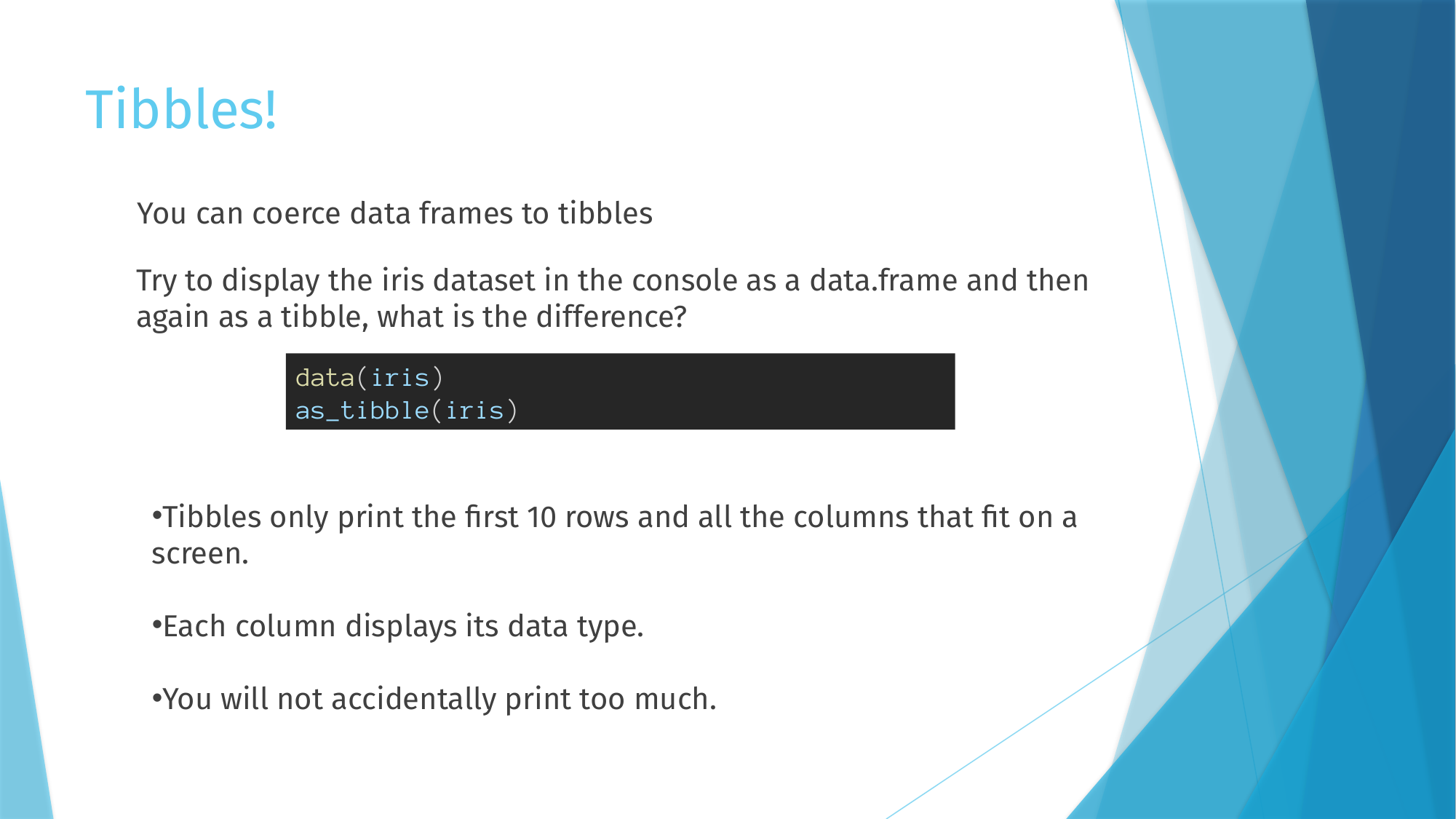

# Tibbles!
You can coerce data frames to tibbles
Try to display the iris dataset in the console as a data.frame and then again as a tibble, what is the difference?
data(iris)
as_tibble(iris)
Tibbles only print the first 10 rows and all the columns that fit on a screen.

Each column displays its data type.

You will not accidentally print too much.